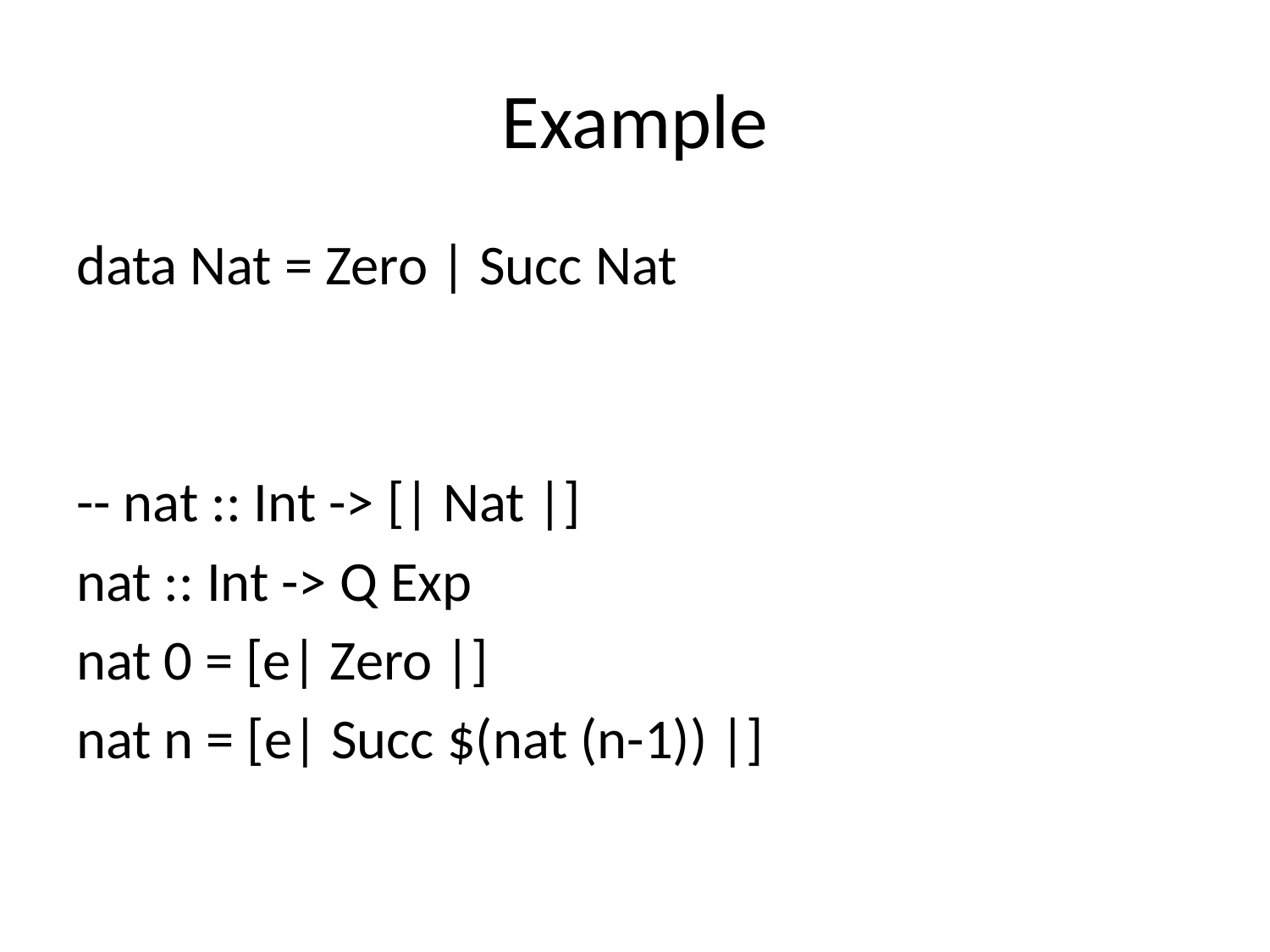

# Example
data Nat = Zero | Succ Nat

-- nat :: Int -> [| Nat |]
nat :: Int -> Q Exp
nat 0 = [e| Zero |]
nat n = [e| Succ $(nat (n-1)) |]